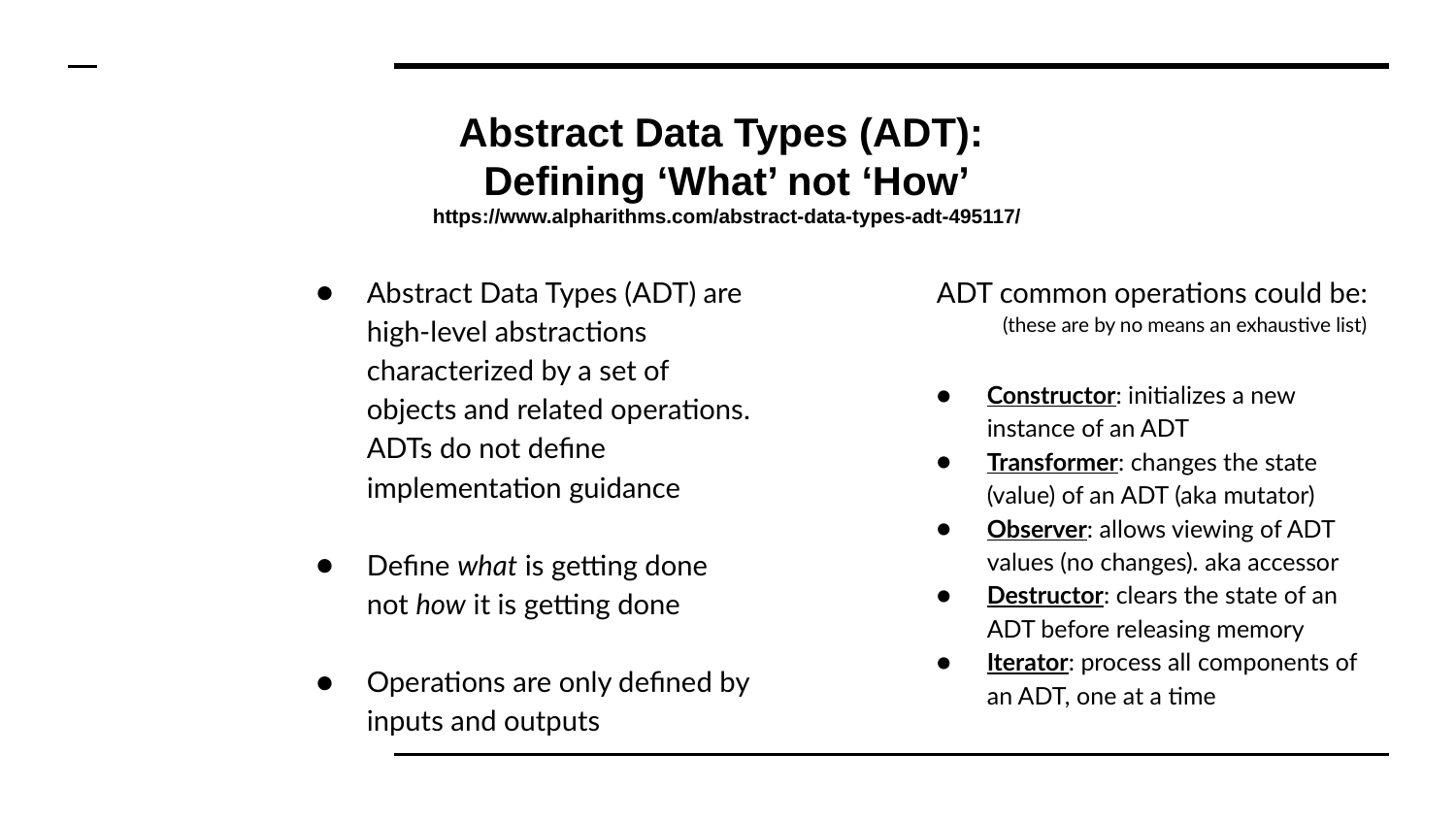

# Abstract Data Types (ADT): Defining ‘What’ not ‘How’ https://www.alpharithms.com/abstract-data-types-adt-495117/
Abstract Data Types (ADT) are high-level abstractions characterized by a set of objects and related operations. ADTs do not define implementation guidance

Define what is getting done not how it is getting done

Operations are only defined by inputs and outputs

ADT common operations could be:
             (these are by no means an exhaustive list)

Constructor: initializes a new instance of an ADT
Transformer: changes the state (value) of an ADT (aka mutator)
Observer: allows viewing of ADT values (no changes). aka accessor
Destructor: clears the state of an ADT before releasing memory
Iterator: process all components of an ADT, one at a time